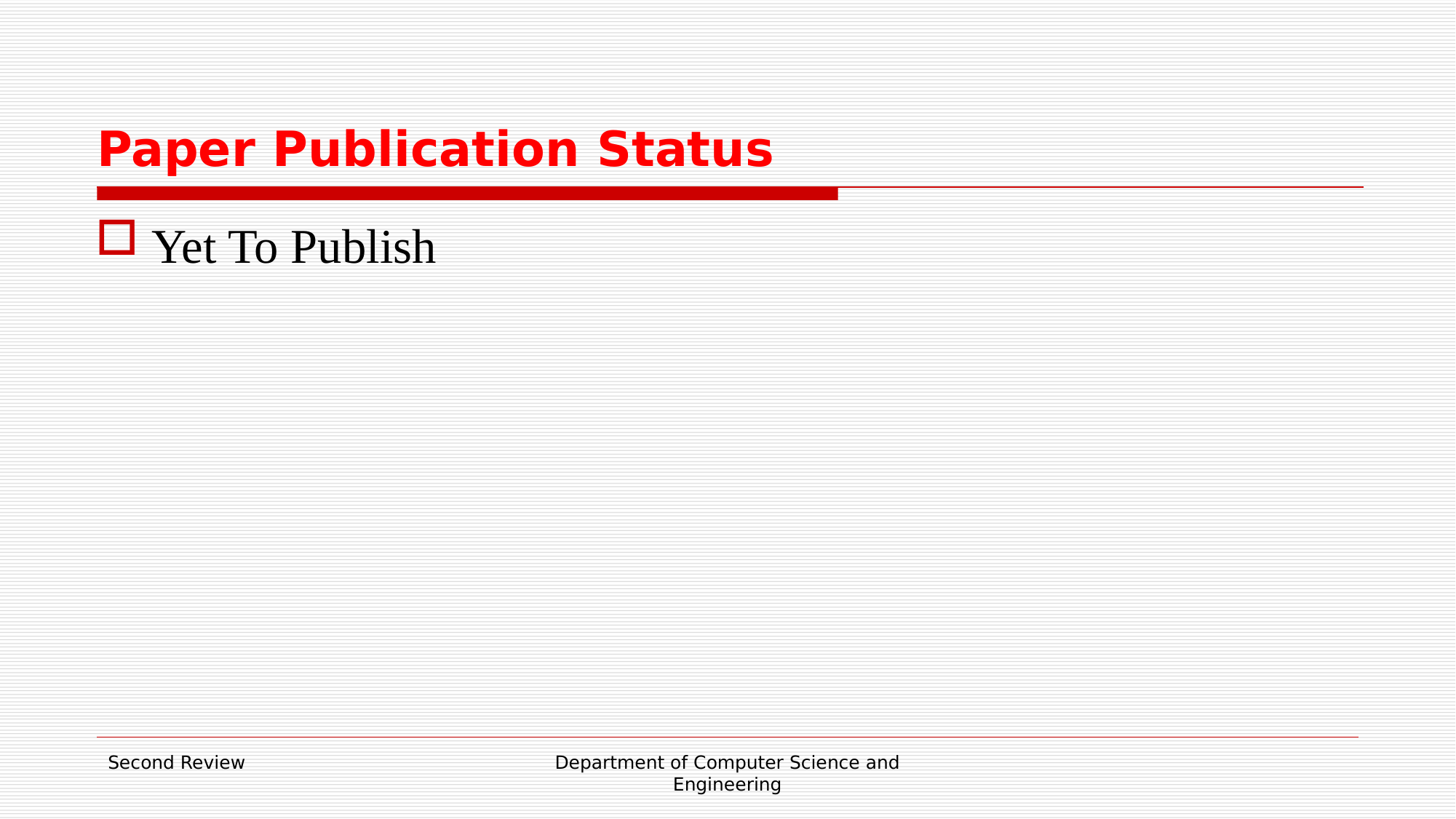

# Paper Publication Status
Yet To Publish
Second Review
Department of Computer Science and Engineering
13